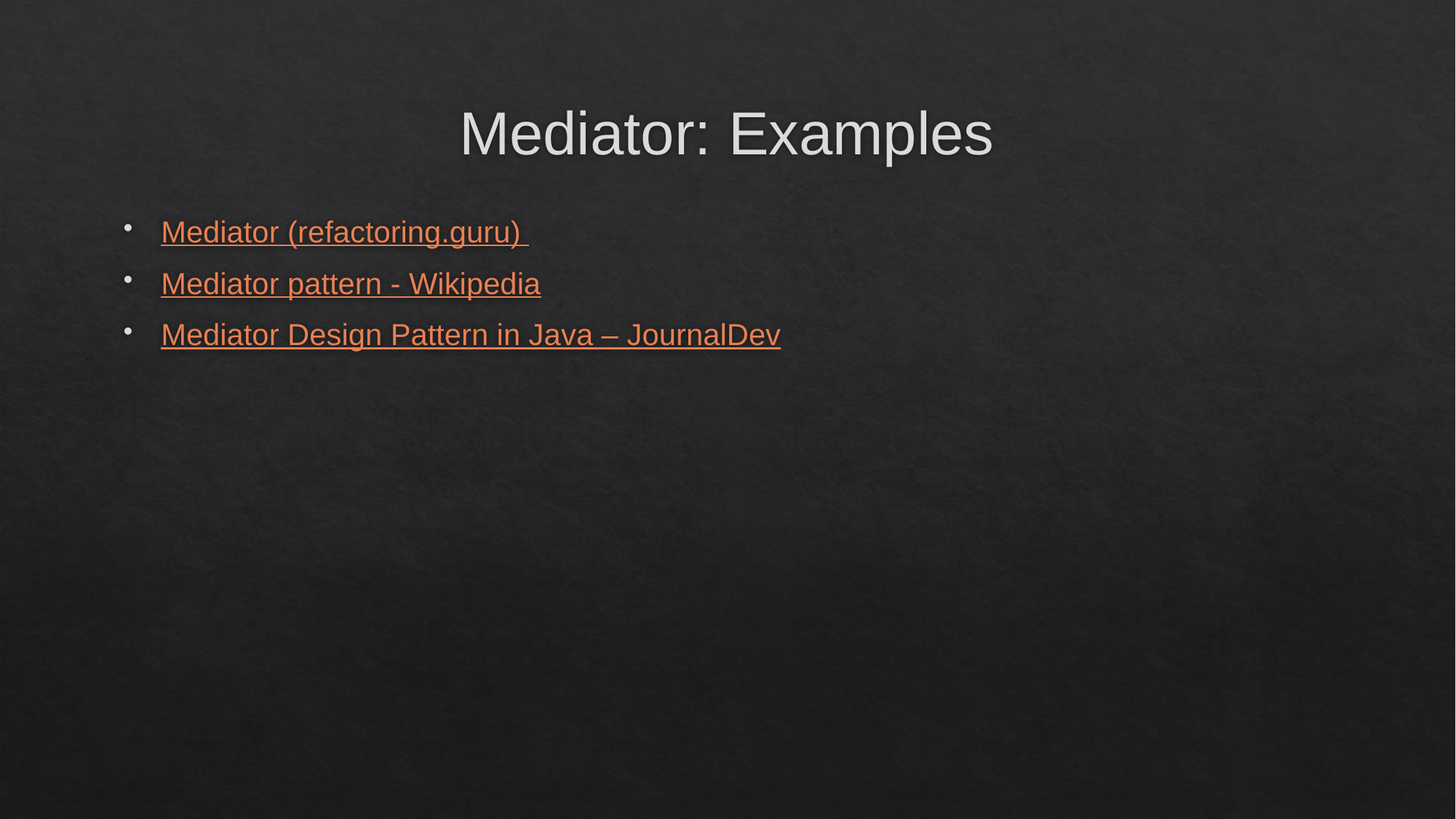

# Mediator: Examples
Mediator (refactoring.guru)
Mediator pattern - Wikipedia
Mediator Design Pattern in Java – JournalDev